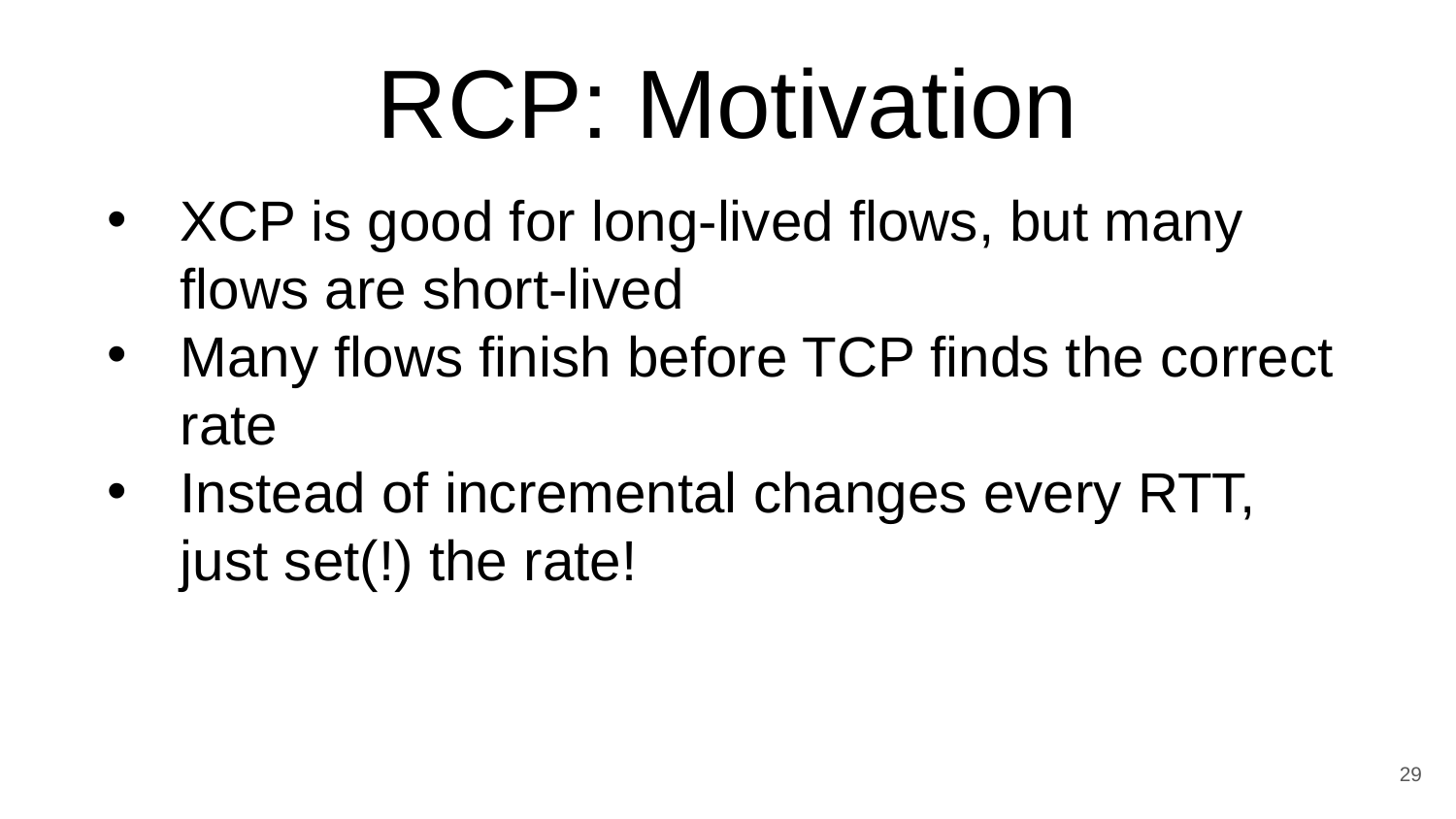

# RCP: Motivation
XCP is good for long-lived flows, but many flows are short-lived
Many flows finish before TCP finds the correct rate
Instead of incremental changes every RTT, just set(!) the rate!
29